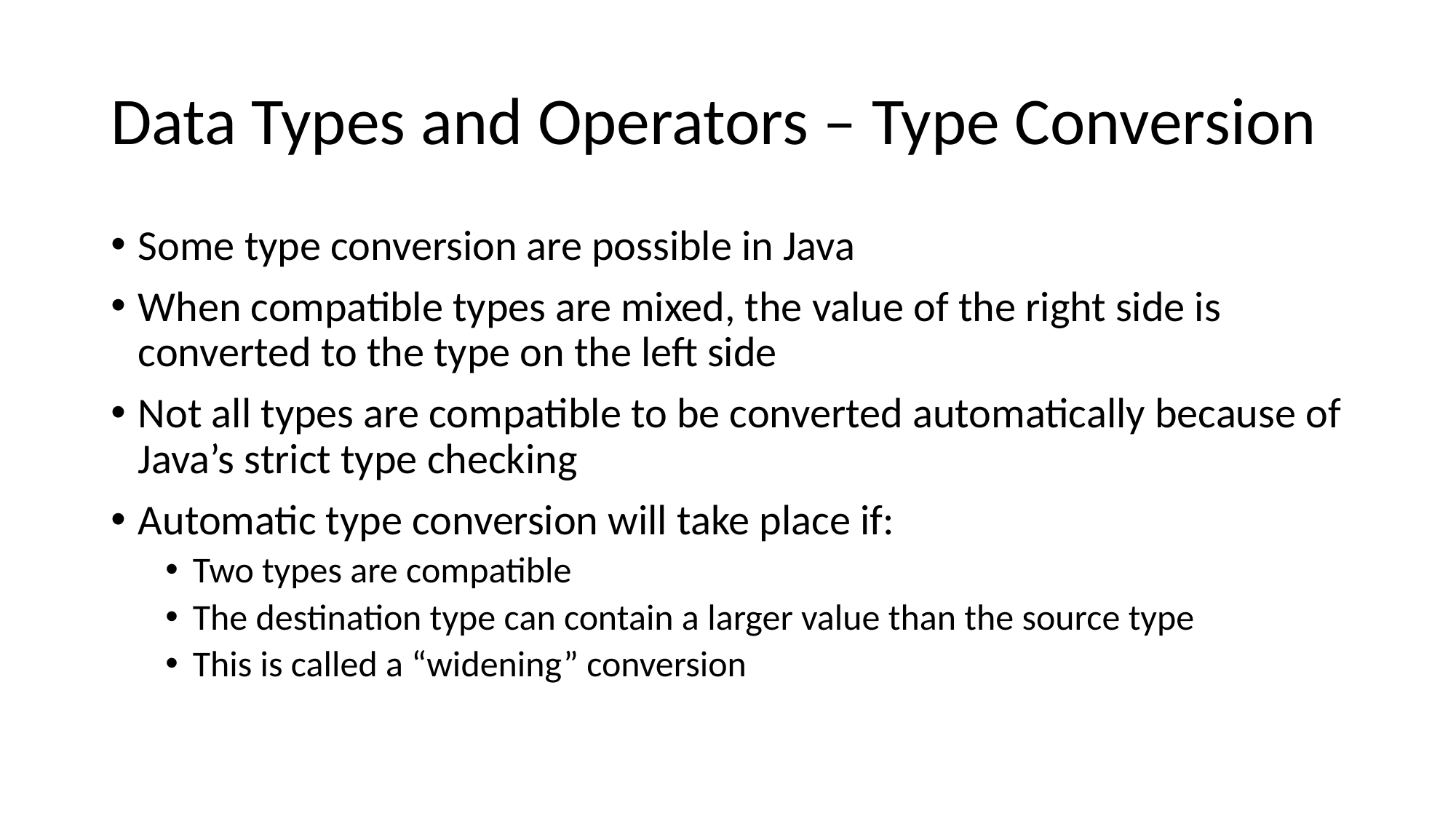

# Data Types and Operators – Type Conversion
Some type conversion are possible in Java
When compatible types are mixed, the value of the right side is converted to the type on the left side
Not all types are compatible to be converted automatically because of Java’s strict type checking
Automatic type conversion will take place if:
Two types are compatible
The destination type can contain a larger value than the source type
This is called a “widening” conversion